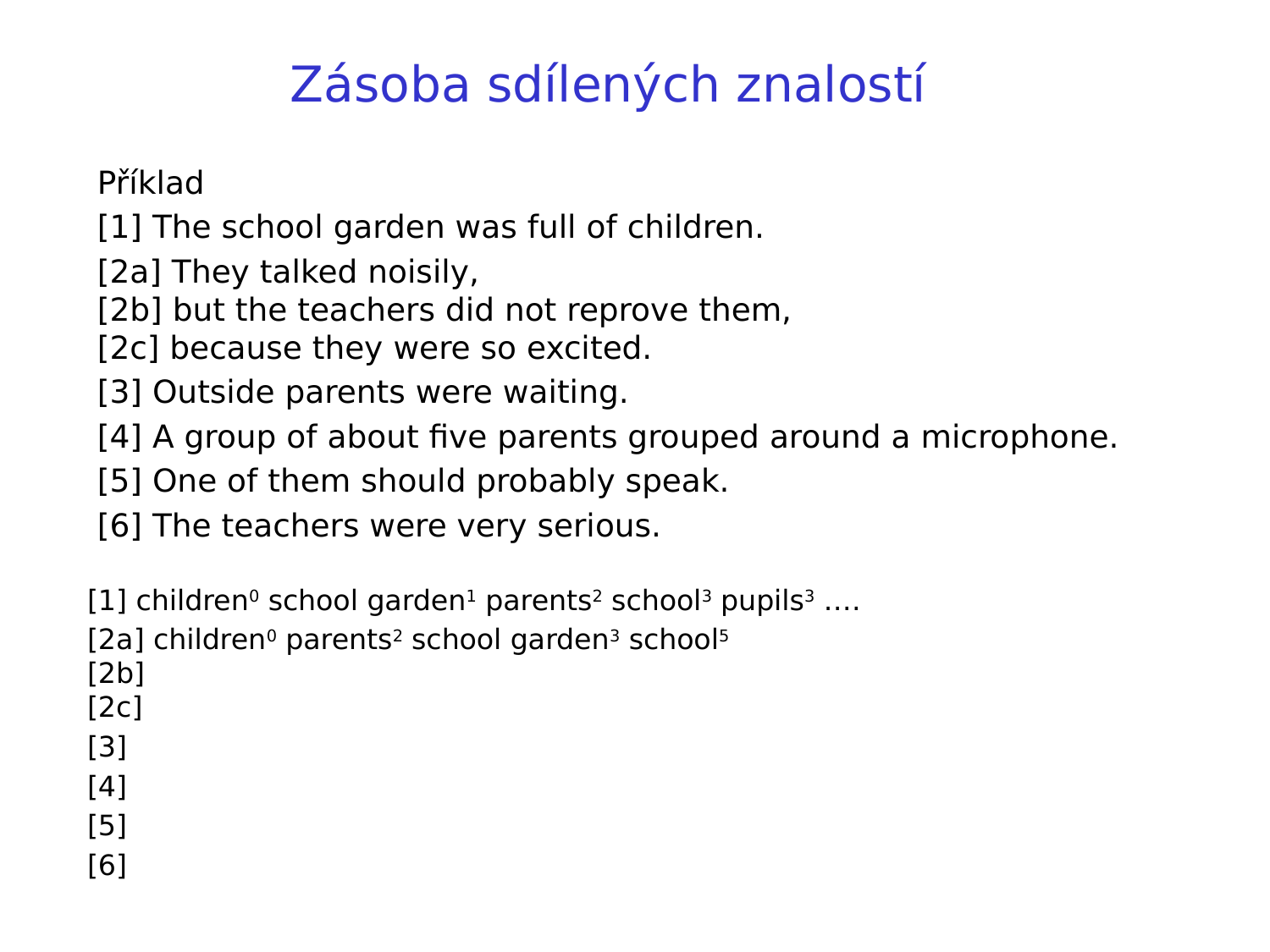

Zásoba sdílených znalostí
Příklad
[1] The school garden was full of children.
[2a] They talked noisily,
[2b] but the teachers did not reprove them,
[2c] because they were so excited.
[3] Outside parents were waiting.
[4] A group of about five parents grouped around a microphone.
[5] One of them should probably speak.
[6] The teachers were very serious.
[1] children0 school garden1 parents2 school3 pupils3 ….
[2a] children0 parents2 school garden3 school5
[2b]
[2c]
[3]
[4]
[5]
[6]